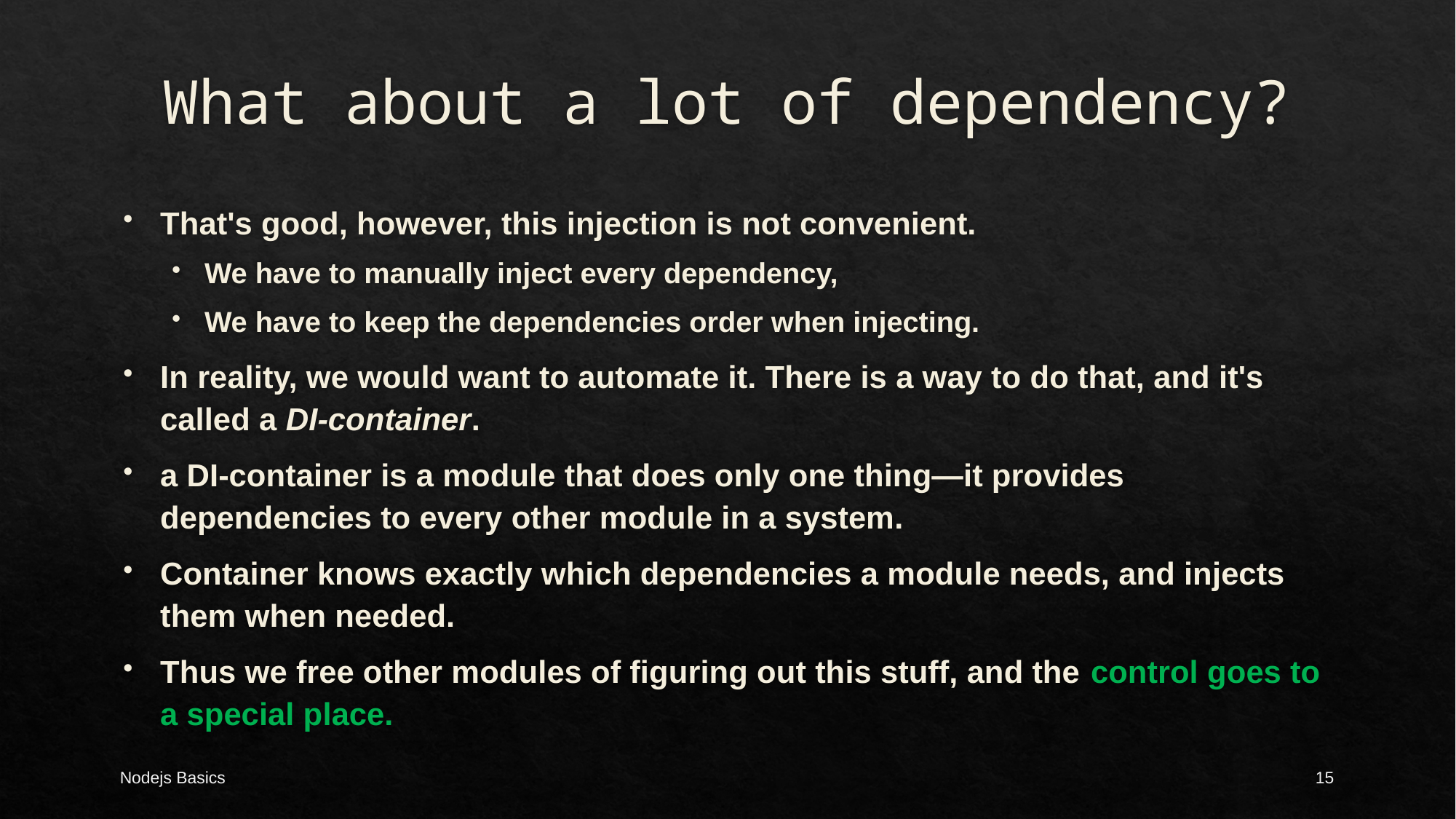

# What about a lot of dependency?
That's good, however, this injection is not convenient.
We have to manually inject every dependency,
We have to keep the dependencies order when injecting.
In reality, we would want to automate it. There is a way to do that, and it's called a DI-container.
a DI-container is a module that does only one thing—it provides dependencies to every other module in a system.
Container knows exactly which dependencies a module needs, and injects them when needed.
Thus we free other modules of figuring out this stuff, and the control goes to a special place.
Nodejs Basics
15